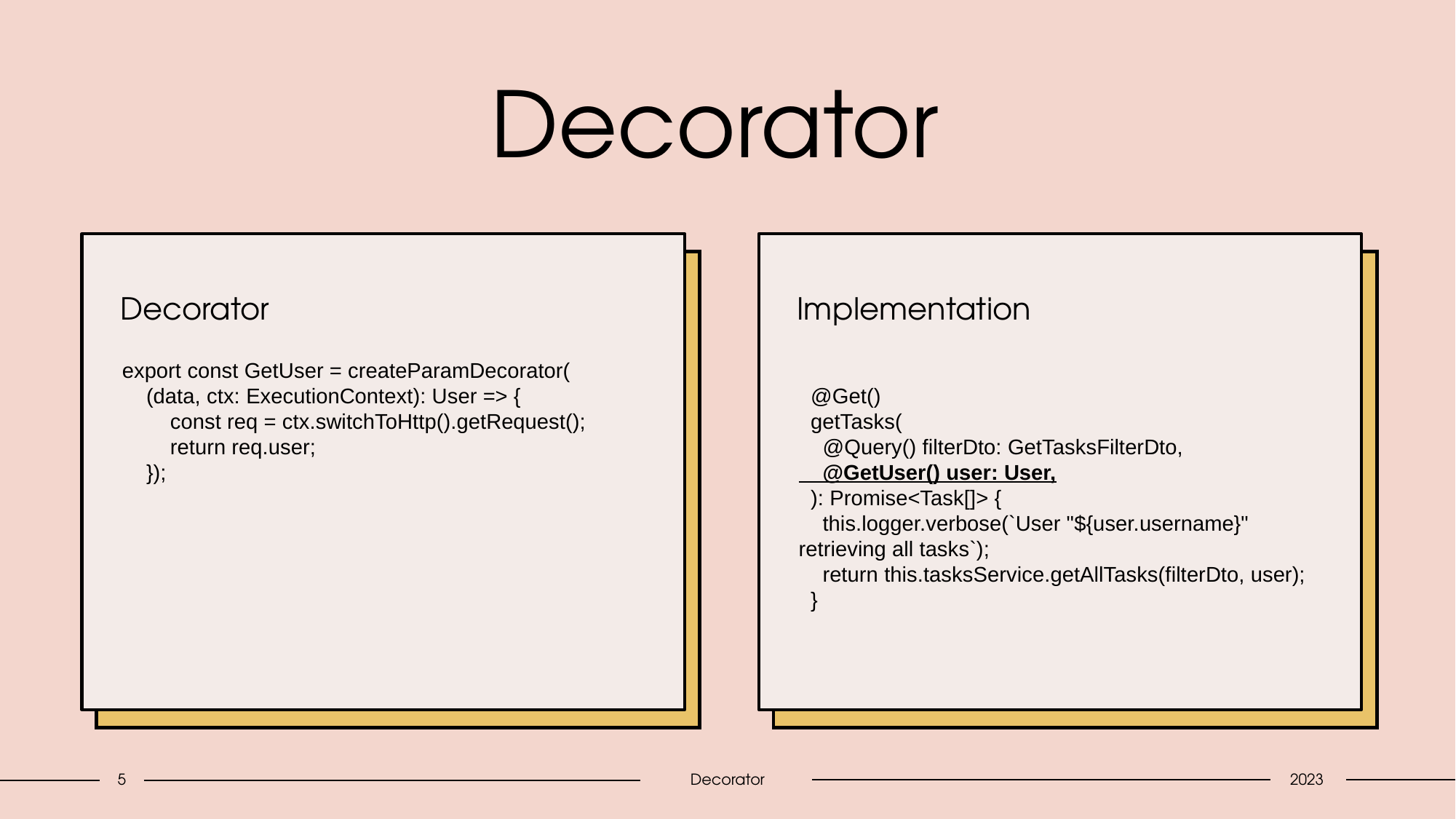

# Decorator
Decorator
Implementation
export const GetUser = createParamDecorator(
    (data, ctx: ExecutionContext): User => {
        const req = ctx.switchToHttp().getRequest();
        return req.user;
    });

  @Get()
  getTasks(
    @Query() filterDto: GetTasksFilterDto,
    @GetUser() user: User,
  ): Promise<Task[]> {
    this.logger.verbose(`User "${user.username}" retrieving all tasks`);
    return this.tasksService.getAllTasks(filterDto, user);
  }
5
Decorator
2023